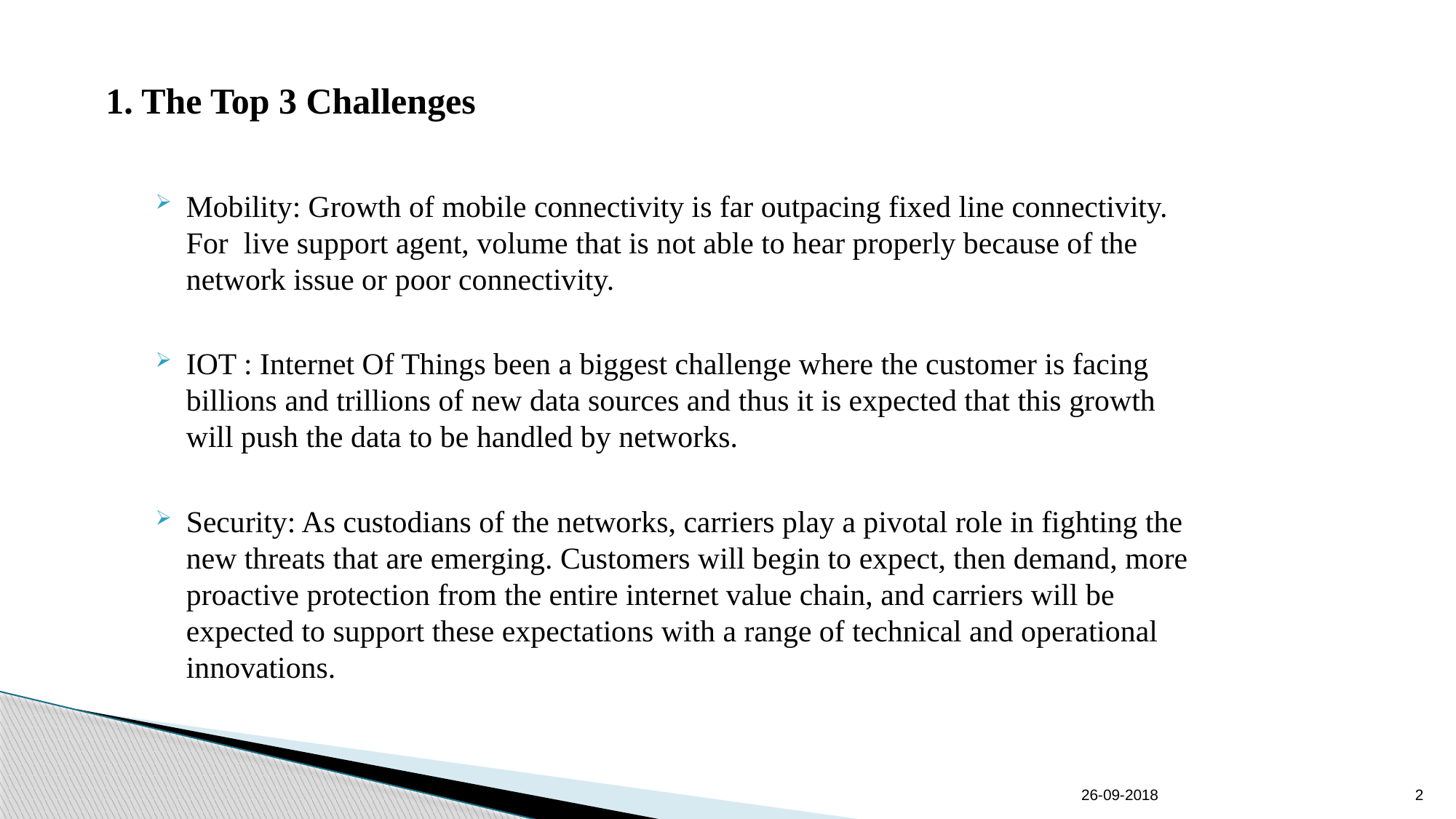

# 1. The Top 3 Challenges

Mobility: Growth of mobile connectivity is far outpacing fixed line connectivity. For  live support agent, volume that is not able to hear properly because of the network issue or poor connectivity.

IOT : Internet Of Things been a biggest challenge where the customer is facing billions and trillions of new data sources and thus it is expected that this growth will push the data to be handled by networks.

Security: As custodians of the networks, carriers play a pivotal role in fighting the new threats that are emerging. Customers will begin to expect, then demand, more proactive protection from the entire internet value chain, and carriers will be expected to support these expectations with a range of technical and operational innovations.

26-09-2018
2